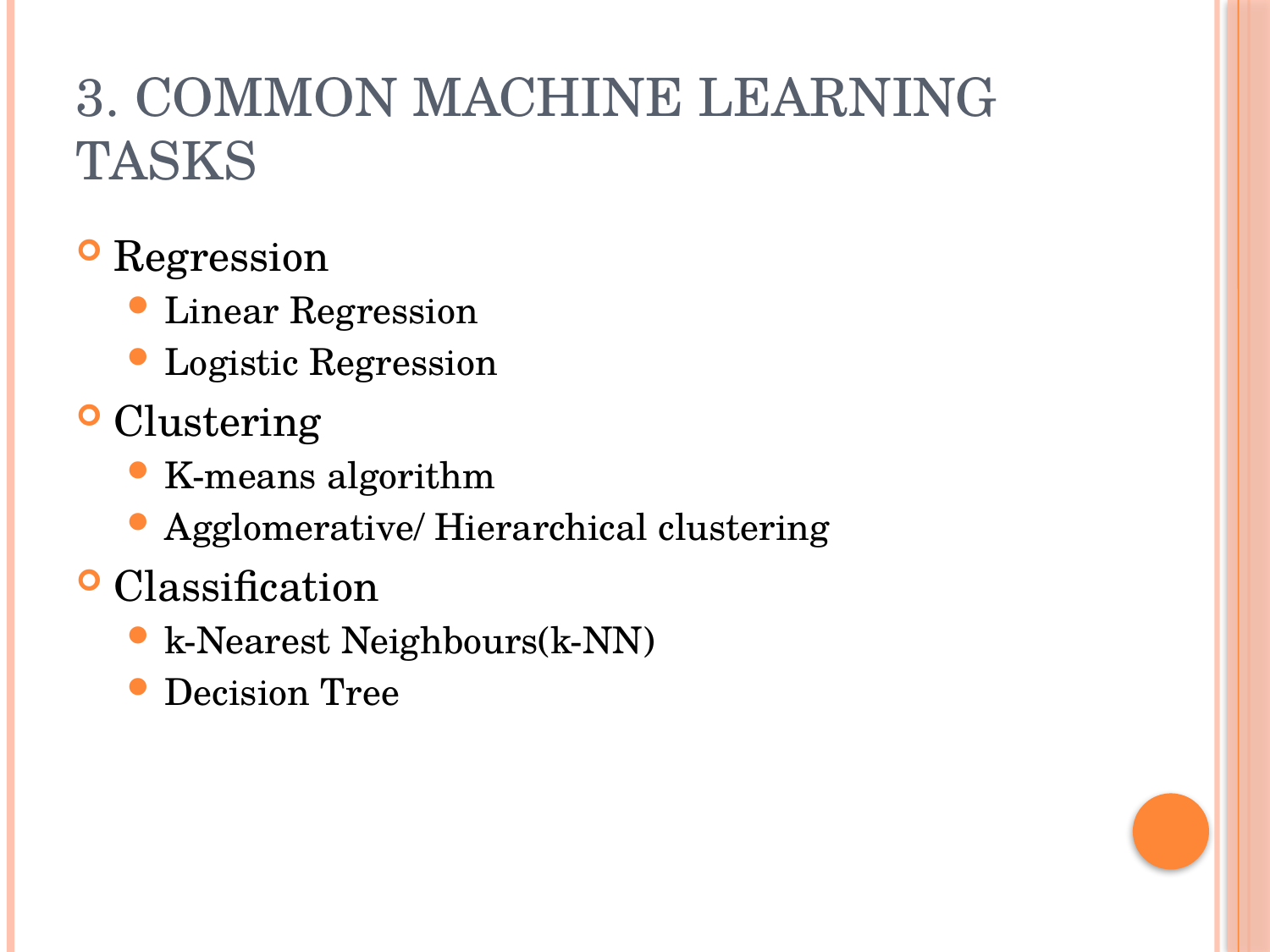

# 3. Common Machine Learning Tasks
Regression
Linear Regression
Logistic Regression
Clustering
K-means algorithm
Agglomerative/ Hierarchical clustering
Classification
k-Nearest Neighbours(k-NN)
Decision Tree